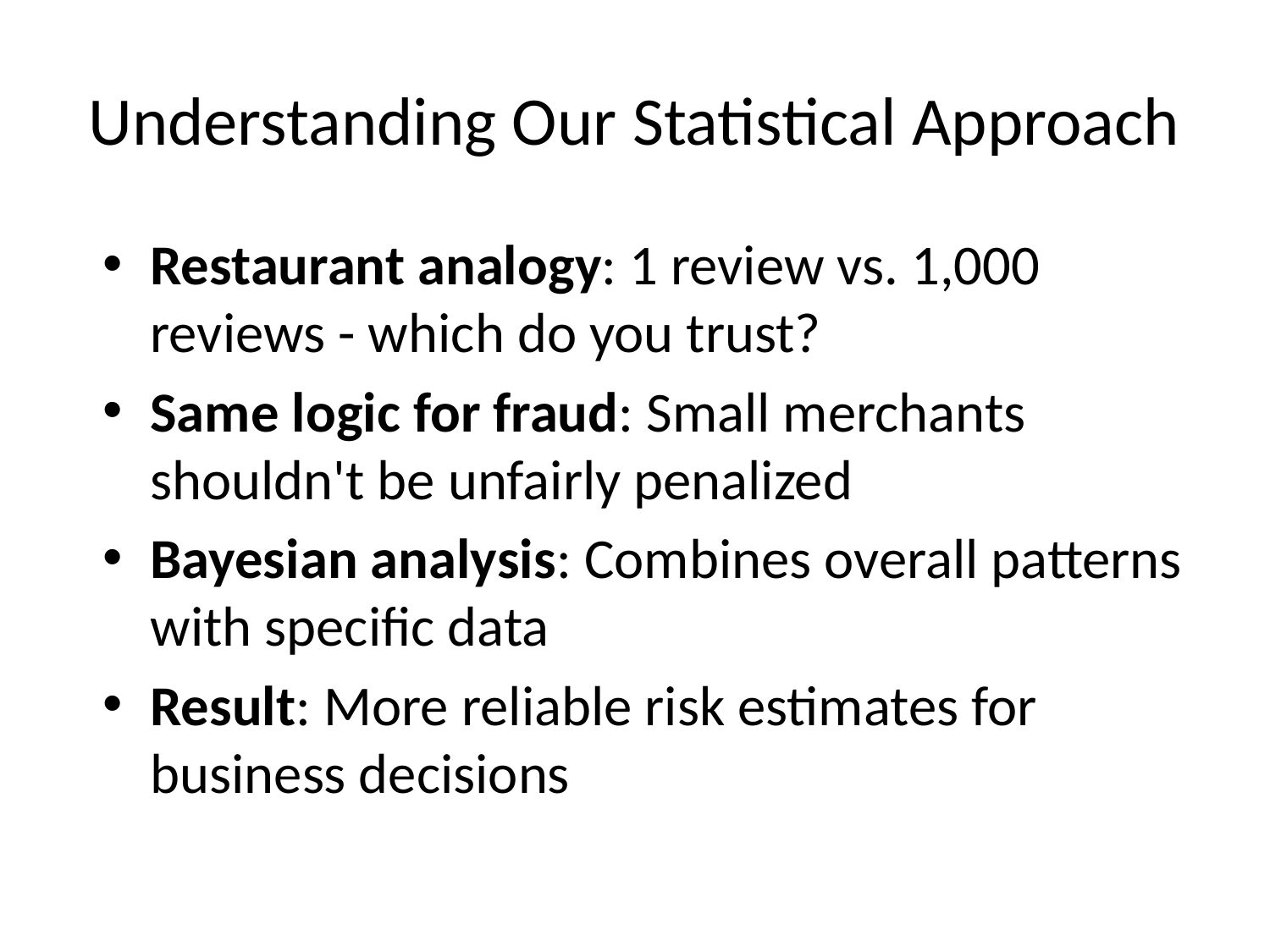

# Understanding Our Statistical Approach
Restaurant analogy: 1 review vs. 1,000 reviews - which do you trust?
Same logic for fraud: Small merchants shouldn't be unfairly penalized
Bayesian analysis: Combines overall patterns with specific data
Result: More reliable risk estimates for business decisions